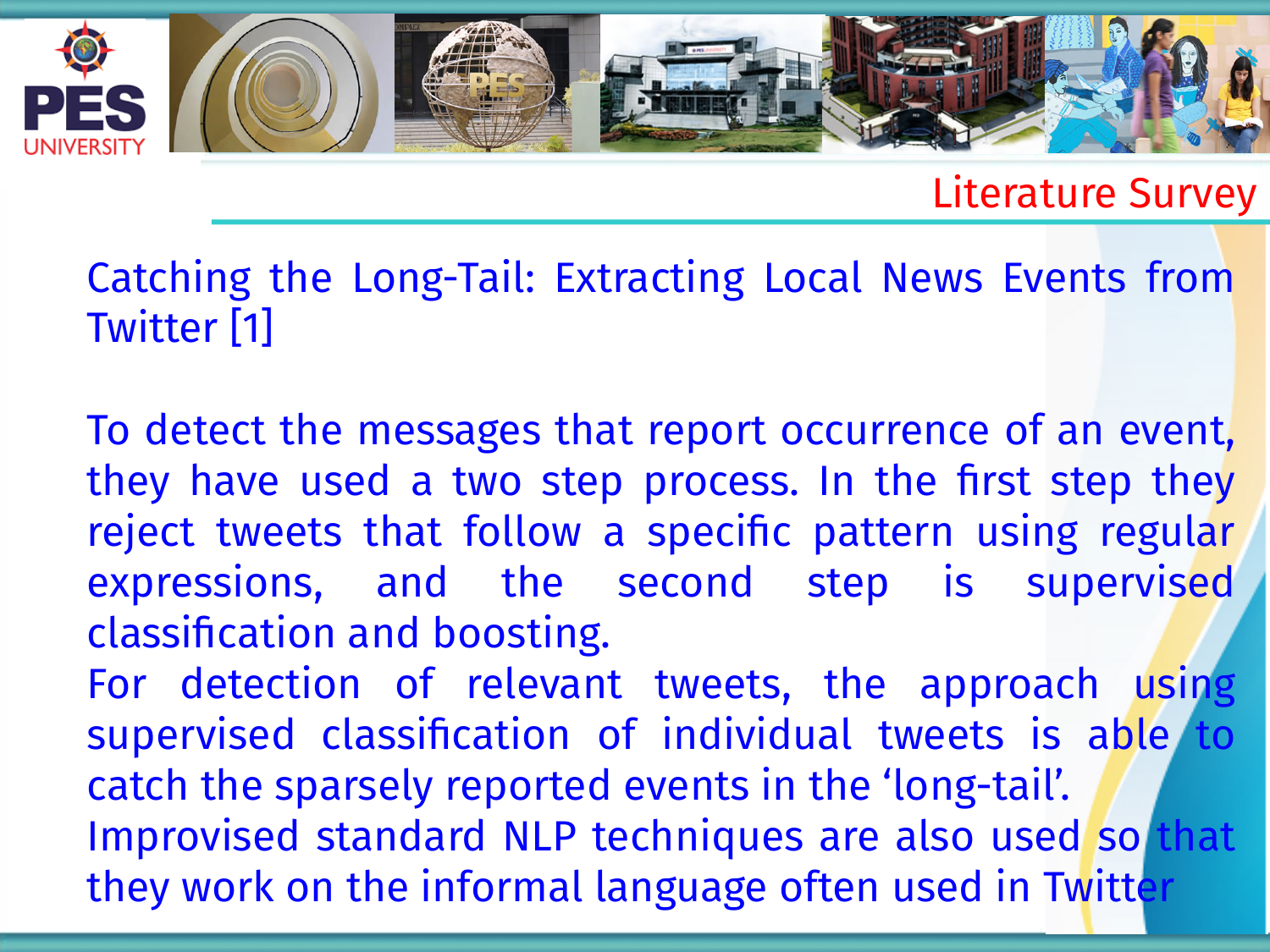

Literature Survey

Catching the Long-Tail: Extracting Local News Events from Twitter [1]

To detect the messages that report occurrence of an event, they have used a two step process. In the first step they reject tweets that follow a specific pattern using regular expressions, and the second step is supervised classification and boosting.
For detection of relevant tweets, the approach using supervised classification of individual tweets is able to catch the sparsely reported events in the ‘long-tail’.
Improvised standard NLP techniques are also used so that they work on the informal language often used in Twitter